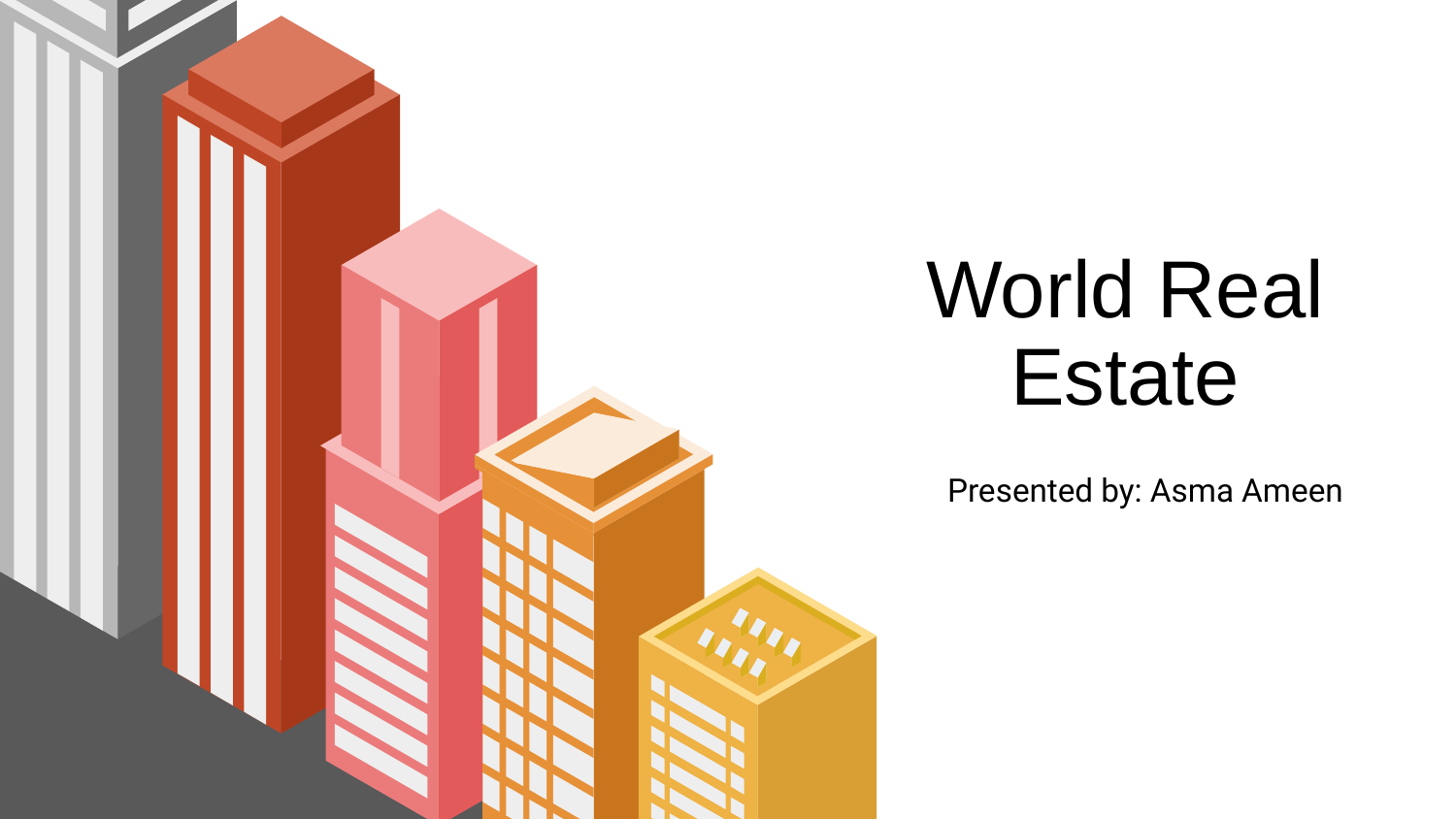

# World Real Estate

Presented by: Asma Ameen